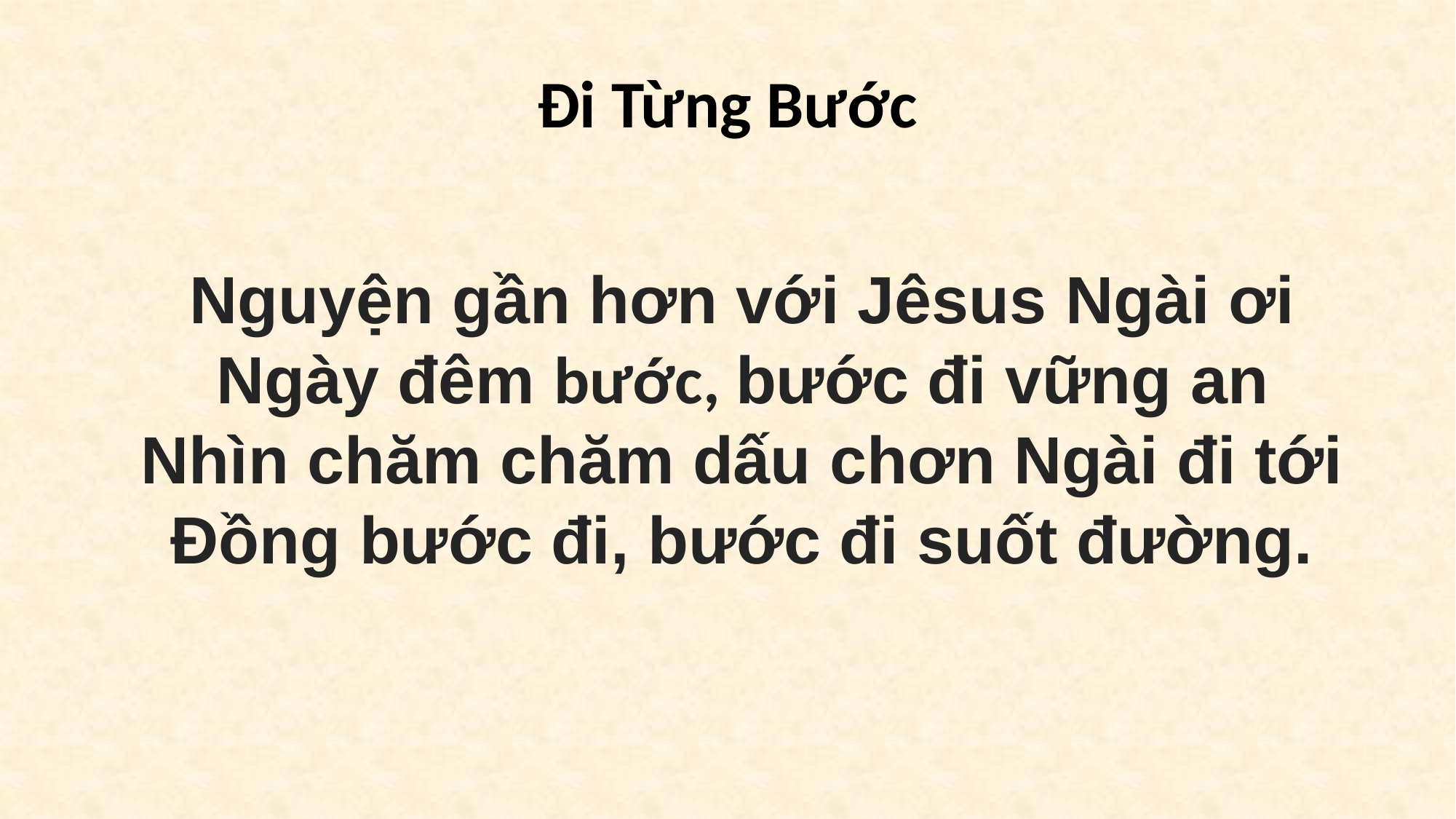

# Đi Từng Bước
Nguyện gần hơn với Jêsus Ngài ơi
Ngày đêm bước, bước đi vững an
Nhìn chăm chăm dấu chơn Ngài đi tới
Đồng bước đi, bước đi suốt đường.